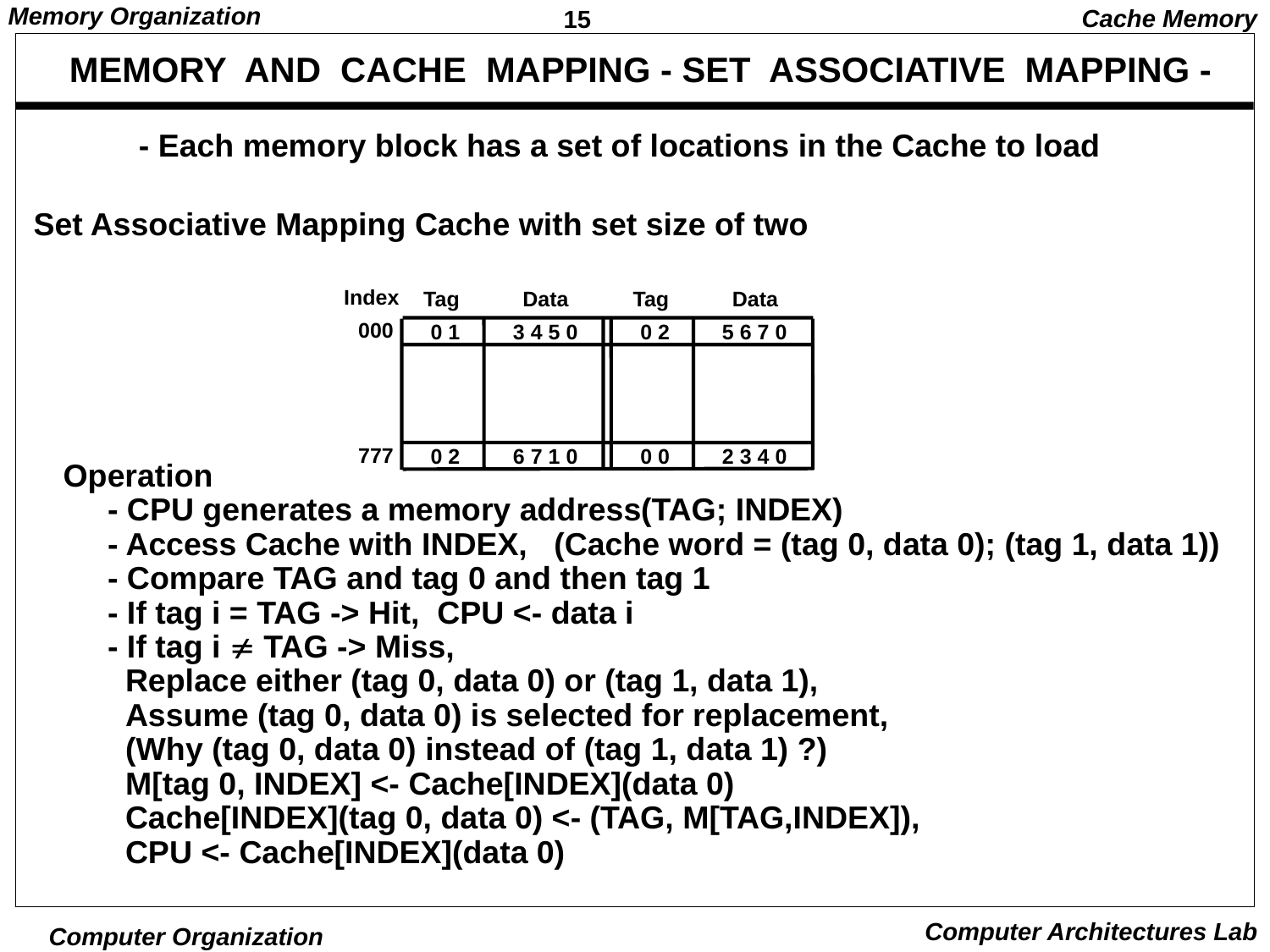

Cache Memory
# MEMORY  AND  CACHE  MAPPING - SET  ASSOCIATIVE  MAPPING -
- Each memory block has a set of locations in the Cache to load
Set Associative Mapping Cache with set size of two
Index
Tag
Data
Tag
Data
000
0 1
3 4 5 0
0 2
5 6 7 0

777
0 2
6 7 1 0
0 0
2 3 4 0

Operation
     - CPU generates a memory address(TAG; INDEX)
     - Access Cache with INDEX,   (Cache word = (tag 0, data 0); (tag 1, data 1))
     - Compare TAG and tag 0 and then tag 1
     - If tag i = TAG -> Hit,  CPU <- data i
     - If tag i ≠ TAG -> Miss,
       Replace either (tag 0, data 0) or (tag 1, data 1),
       Assume (tag 0, data 0) is selected for replacement,
       (Why (tag 0, data 0) instead of (tag 1, data 1) ?)
       M[tag 0, INDEX] <- Cache[INDEX](data 0)
       Cache[INDEX](tag 0, data 0) <- (TAG, M[TAG,INDEX]),
       CPU <- Cache[INDEX](data 0)